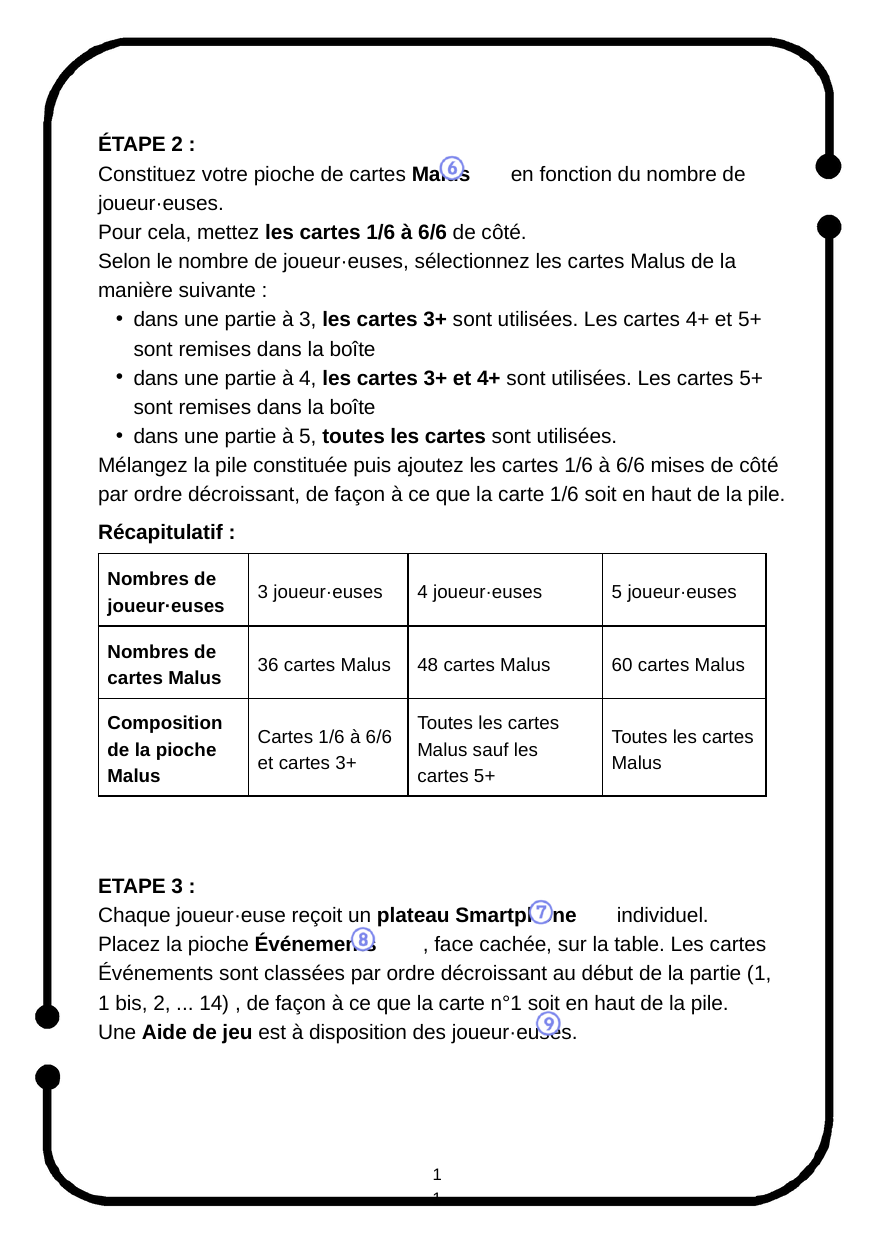

ÉTAPE 2 :
Constituez votre pioche de cartes Malus       en fonction du nombre de joueur·euses.
Pour cela, mettez les cartes 1/6 à 6/6 de côté.
Selon le nombre de joueur·euses, sélectionnez les cartes Malus de la manière suivante :
dans une partie à 3, les cartes 3+ sont utilisées. Les cartes 4+ et 5+ sont remises dans la boîte
dans une partie à 4, les cartes 3+ et 4+ sont utilisées. Les cartes 5+ sont remises dans la boîte
dans une partie à 5, toutes les cartes sont utilisées.
Mélangez la pile constituée puis ajoutez les cartes 1/6 à 6/6 mises de côté par ordre décroissant, de façon à ce que la carte 1/6 soit en haut de la pile.
Récapitulatif :
| Nombres de joueur·euses | 3 joueur·euses | 4 joueur·euses | 5 joueur·euses |
| --- | --- | --- | --- |
| Nombres de cartes Malus | 36 cartes Malus | 48 cartes Malus | 60 cartes Malus |
| Composition de la pioche Malus | Cartes 1/6 à 6/6 et cartes 3+ | Toutes les cartes Malus sauf les cartes 5+ | Toutes les cartes Malus |

ETAPE 3 :
Chaque joueur·euse reçoit un plateau Smartphone       individuel.
Placez la pioche Événements        , face cachée, sur la table. Les cartes Événements sont classées par ordre décroissant au début de la partie (1, 1 bis, 2, ... 14) , de façon à ce que la carte n°1 soit en haut de la pile.
Une Aide de jeu est à disposition des joueur·euses.

11